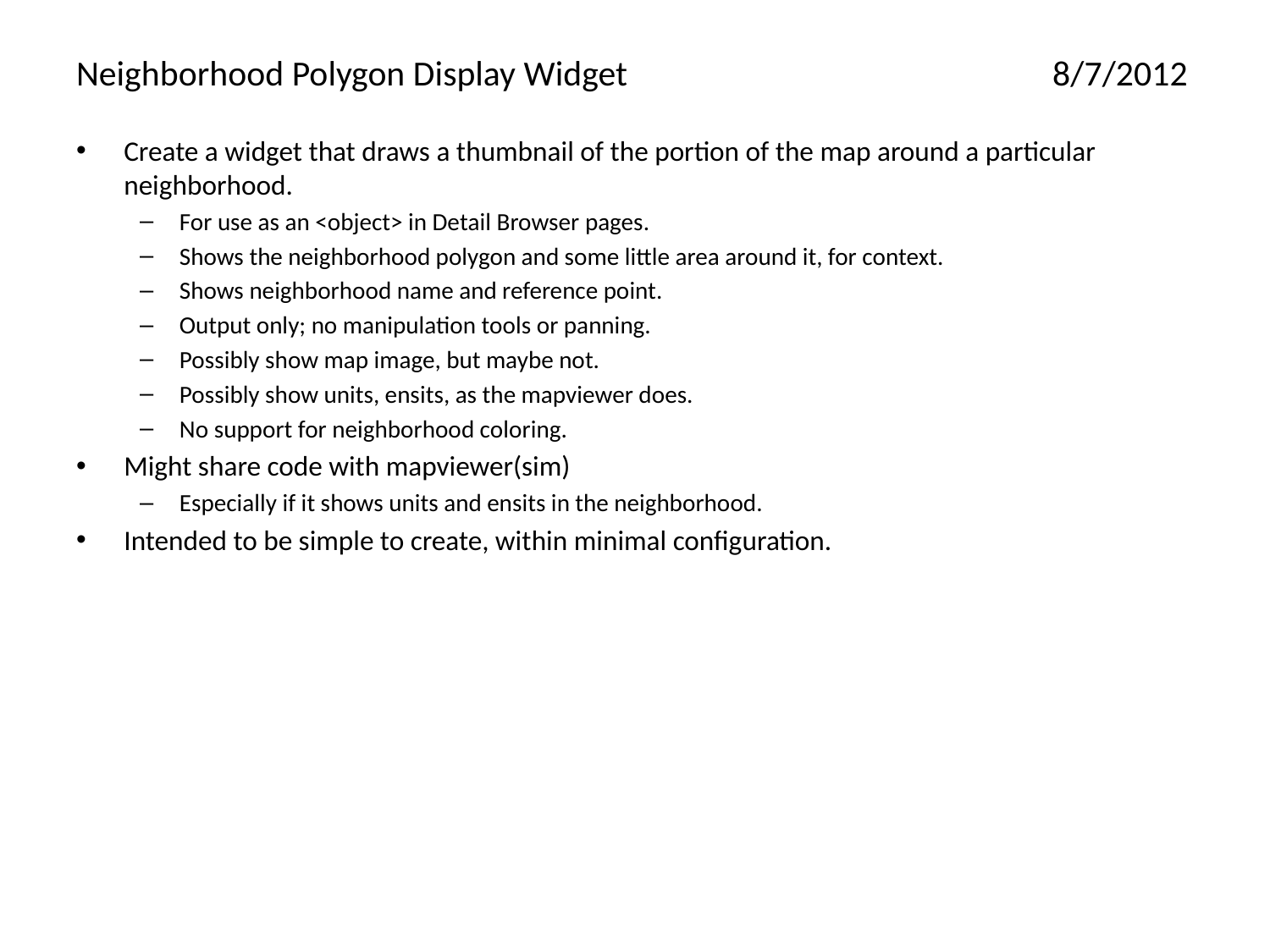

# Neighborhood Polygon Display Widget	8/7/2012
Create a widget that draws a thumbnail of the portion of the map around a particular neighborhood.
For use as an <object> in Detail Browser pages.
Shows the neighborhood polygon and some little area around it, for context.
Shows neighborhood name and reference point.
Output only; no manipulation tools or panning.
Possibly show map image, but maybe not.
Possibly show units, ensits, as the mapviewer does.
No support for neighborhood coloring.
Might share code with mapviewer(sim)
Especially if it shows units and ensits in the neighborhood.
Intended to be simple to create, within minimal configuration.